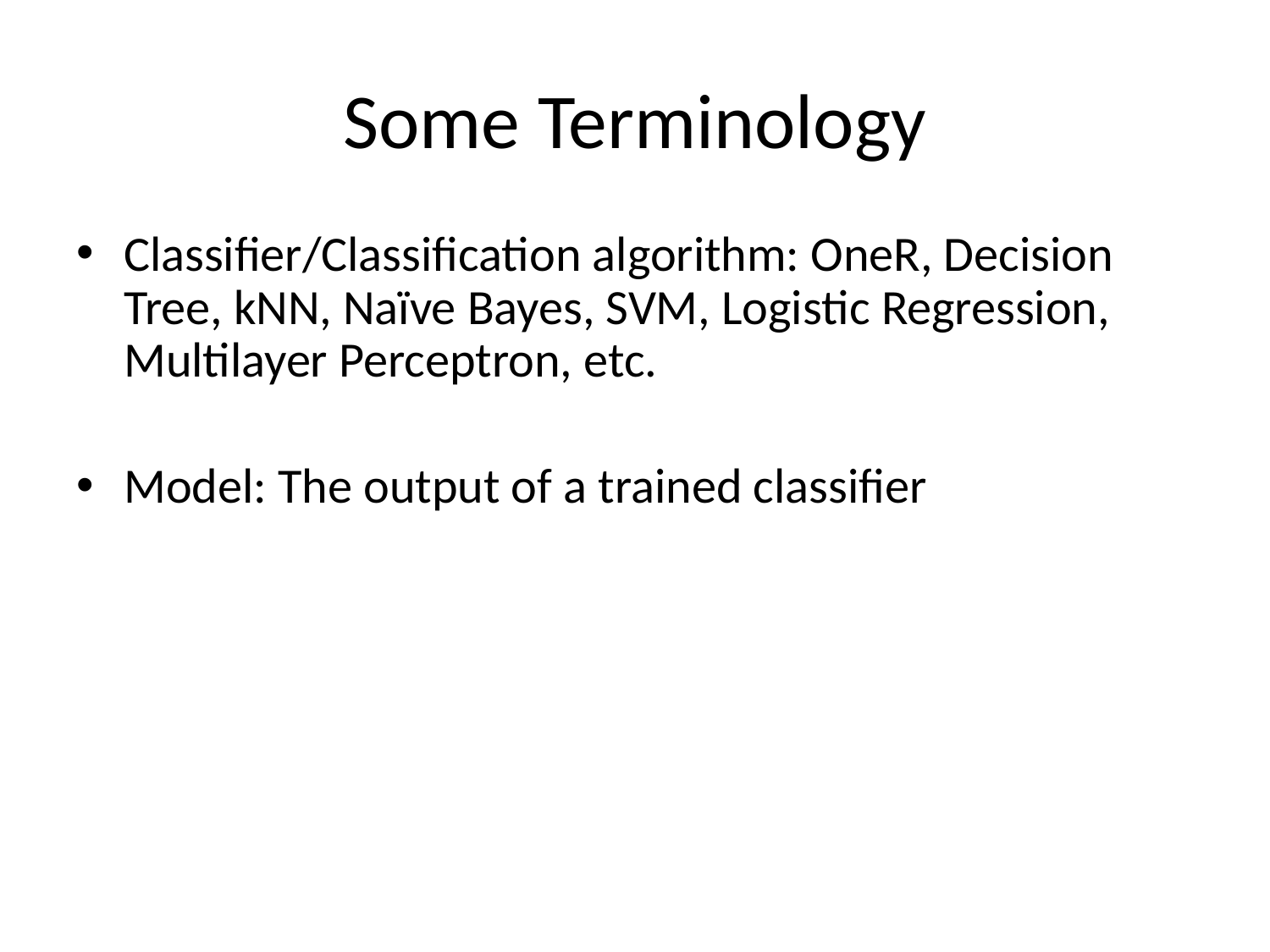

# Some Terminology
Classifier/Classification algorithm: OneR, Decision Tree, kNN, Naïve Bayes, SVM, Logistic Regression, Multilayer Perceptron, etc.

Model: The output of a trained classifier